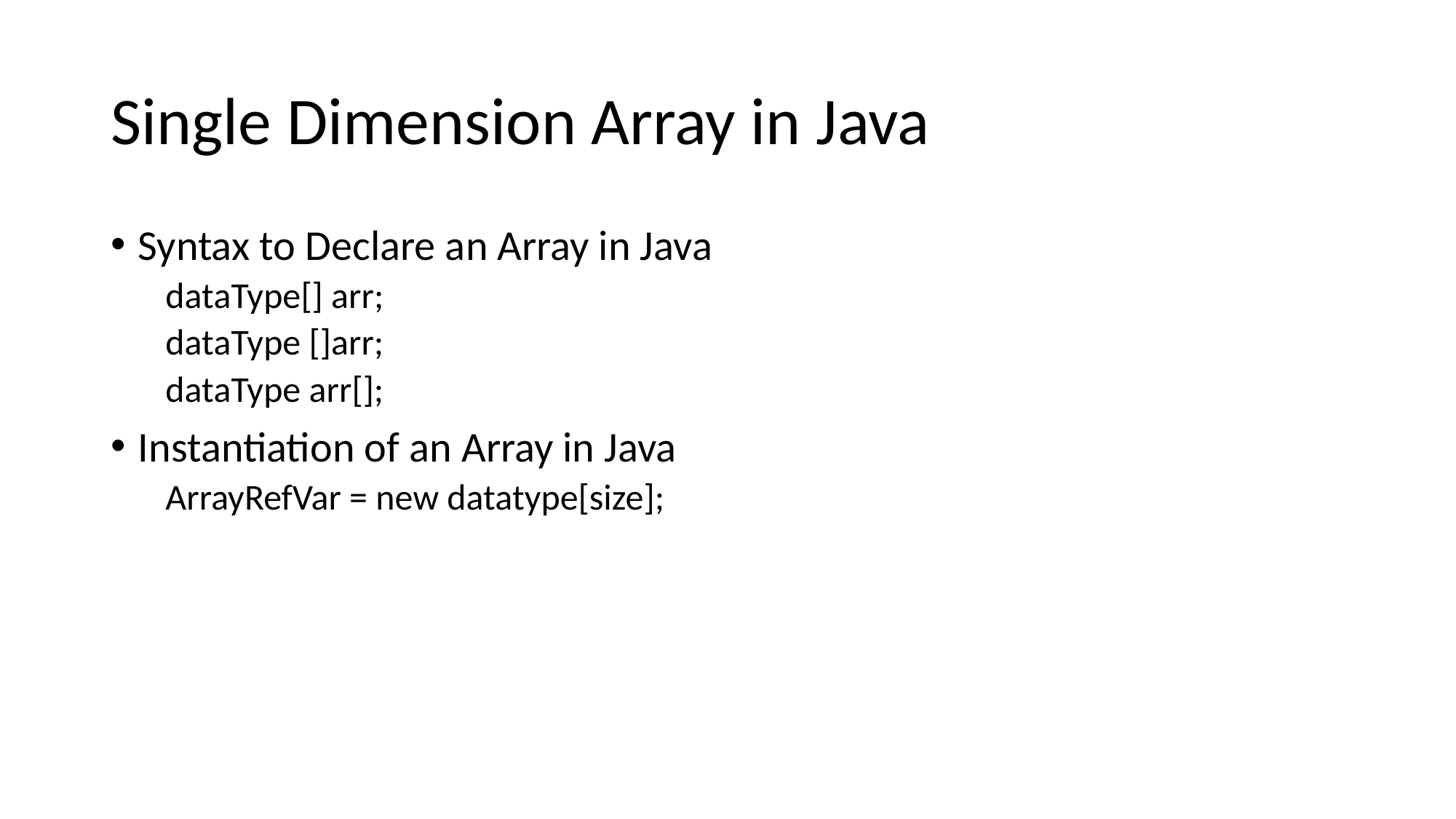

# Single Dimension Array in Java
Syntax to Declare an Array in Java
dataType[] arr;
dataType []arr;
dataType arr[];
Instantiation of an Array in Java
ArrayRefVar = new datatype[size];